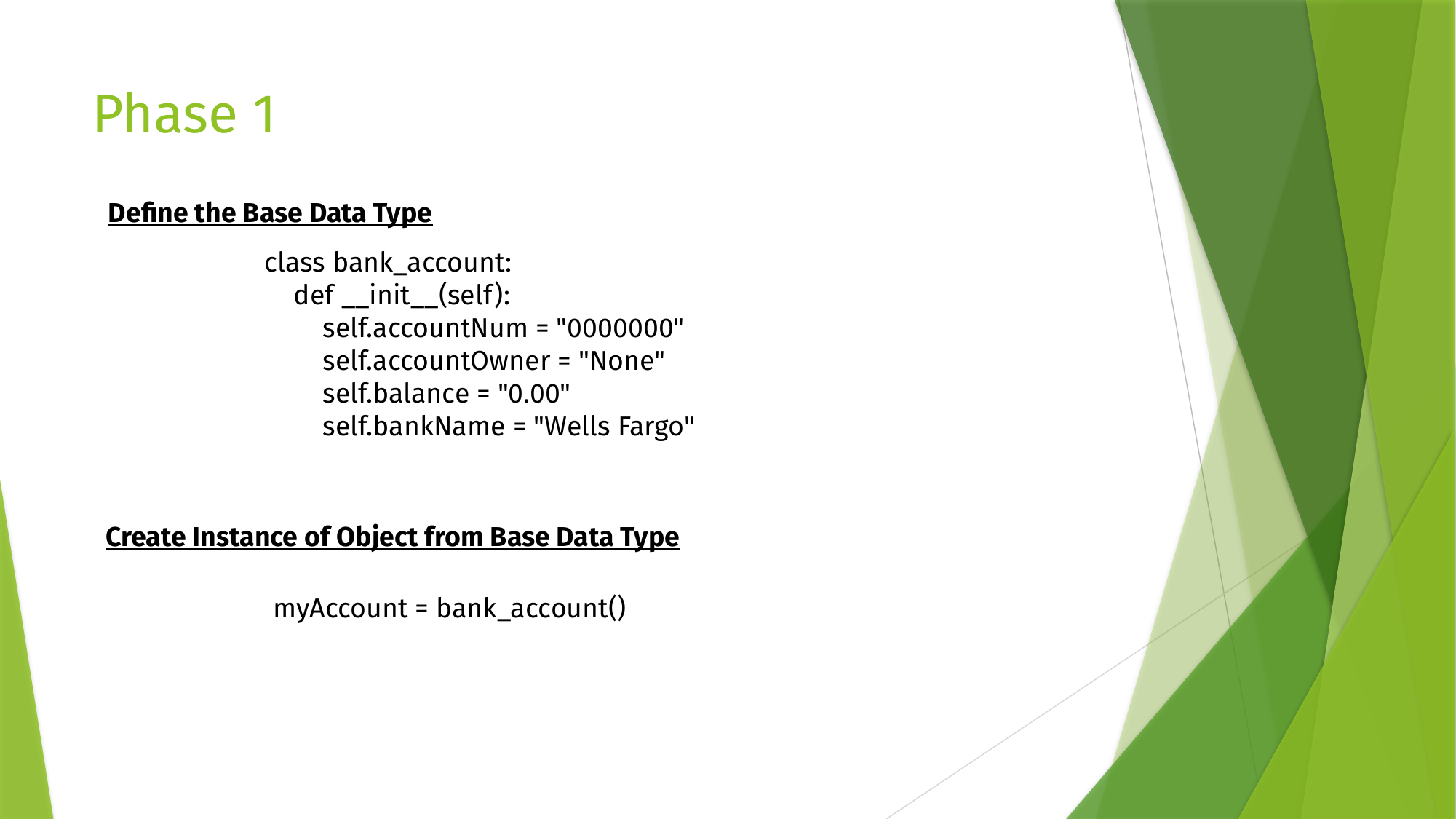

# Phase 1
Define the Base Data Type
class bank_account:
    def __init__(self):
        self.accountNum = "0000000"
        self.accountOwner = "None"
        self.balance = "0.00"
        self.bankName = "Wells Fargo"

Create Instance of Object from Base Data Type
myAccount = bank_account()